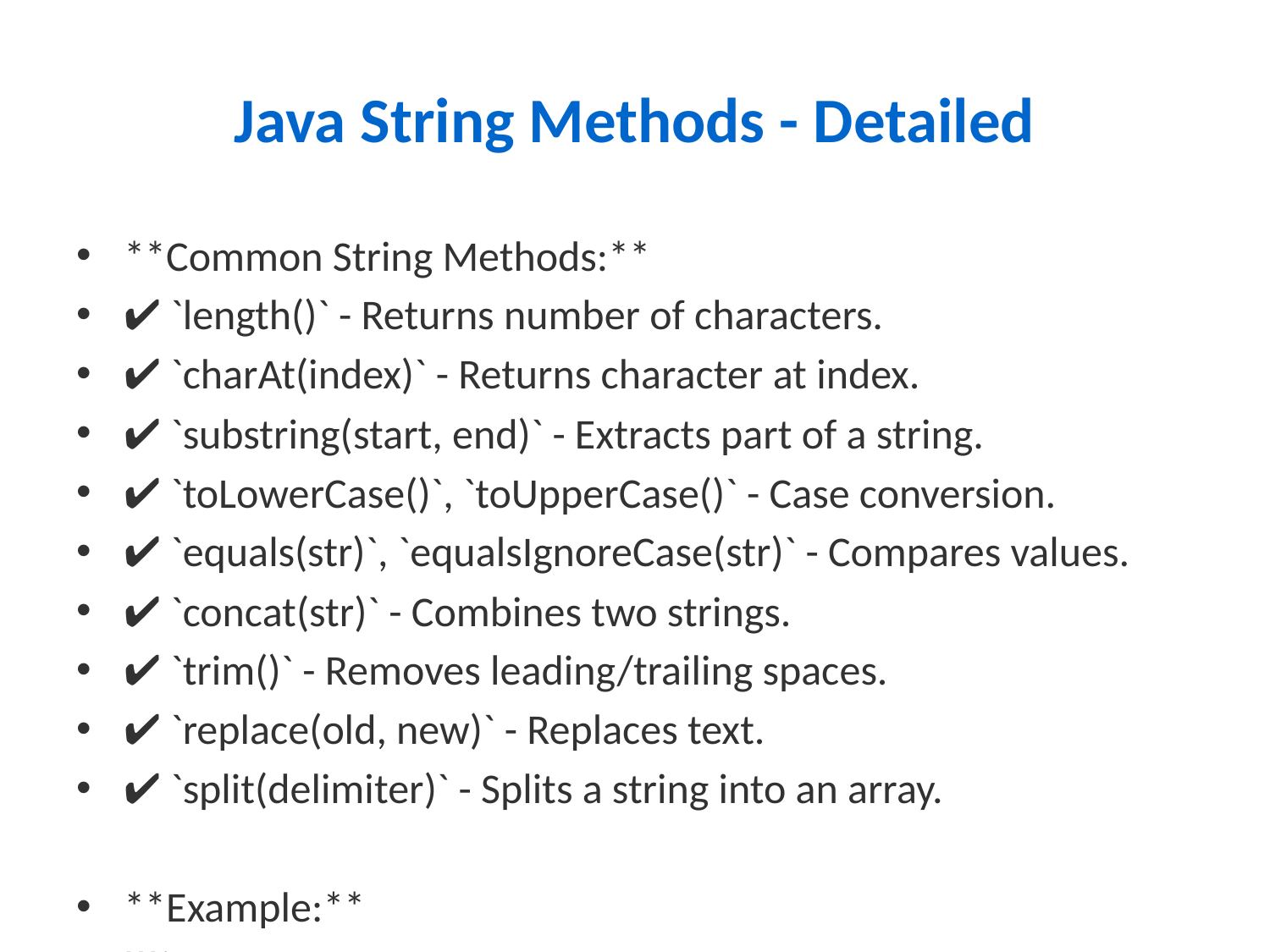

# Java String Methods - Detailed
**Common String Methods:**
✔ `length()` - Returns number of characters.
✔ `charAt(index)` - Returns character at index.
✔ `substring(start, end)` - Extracts part of a string.
✔ `toLowerCase()`, `toUpperCase()` - Case conversion.
✔ `equals(str)`, `equalsIgnoreCase(str)` - Compares values.
✔ `concat(str)` - Combines two strings.
✔ `trim()` - Removes leading/trailing spaces.
✔ `replace(old, new)` - Replaces text.
✔ `split(delimiter)` - Splits a string into an array.

**Example:**
```java
String name = " Java Programming ";
System.out.println(name.trim().toUpperCase()); // Output: JAVA PROGRAMMING
```